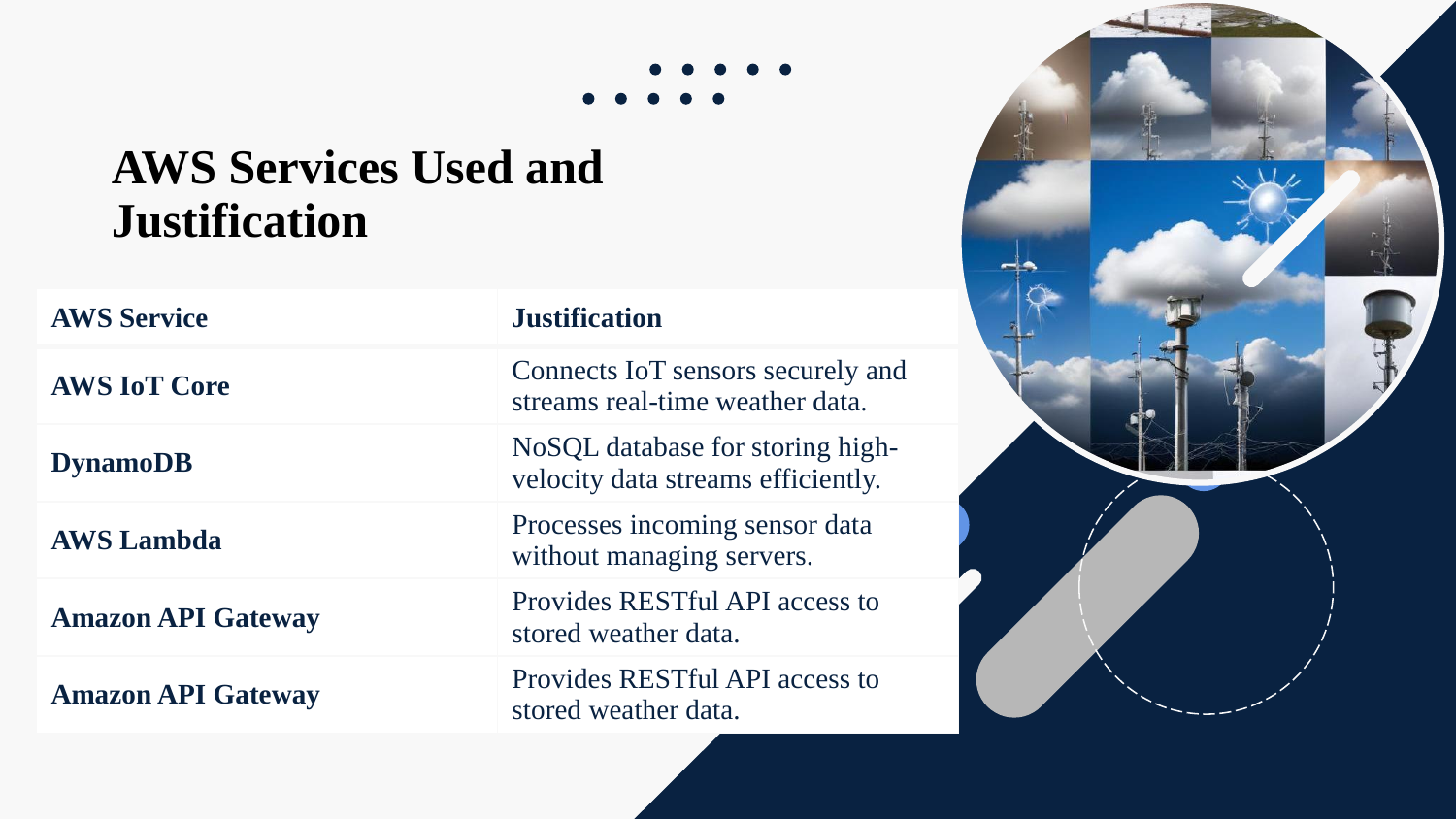

# AWS Services Used and Justification

| AWS Service | Justification |
| --- | --- |
| AWS IoT Core | Connects IoT sensors securely and streams real-time weather data. |
| DynamoDB | NoSQL database for storing high-velocity data streams efficiently. |
| AWS Lambda | Processes incoming sensor data without managing servers. |
| Amazon API Gateway | Provides RESTful API access to stored weather data. |
| Amazon API Gateway | Provides RESTful API access to stored weather data. |